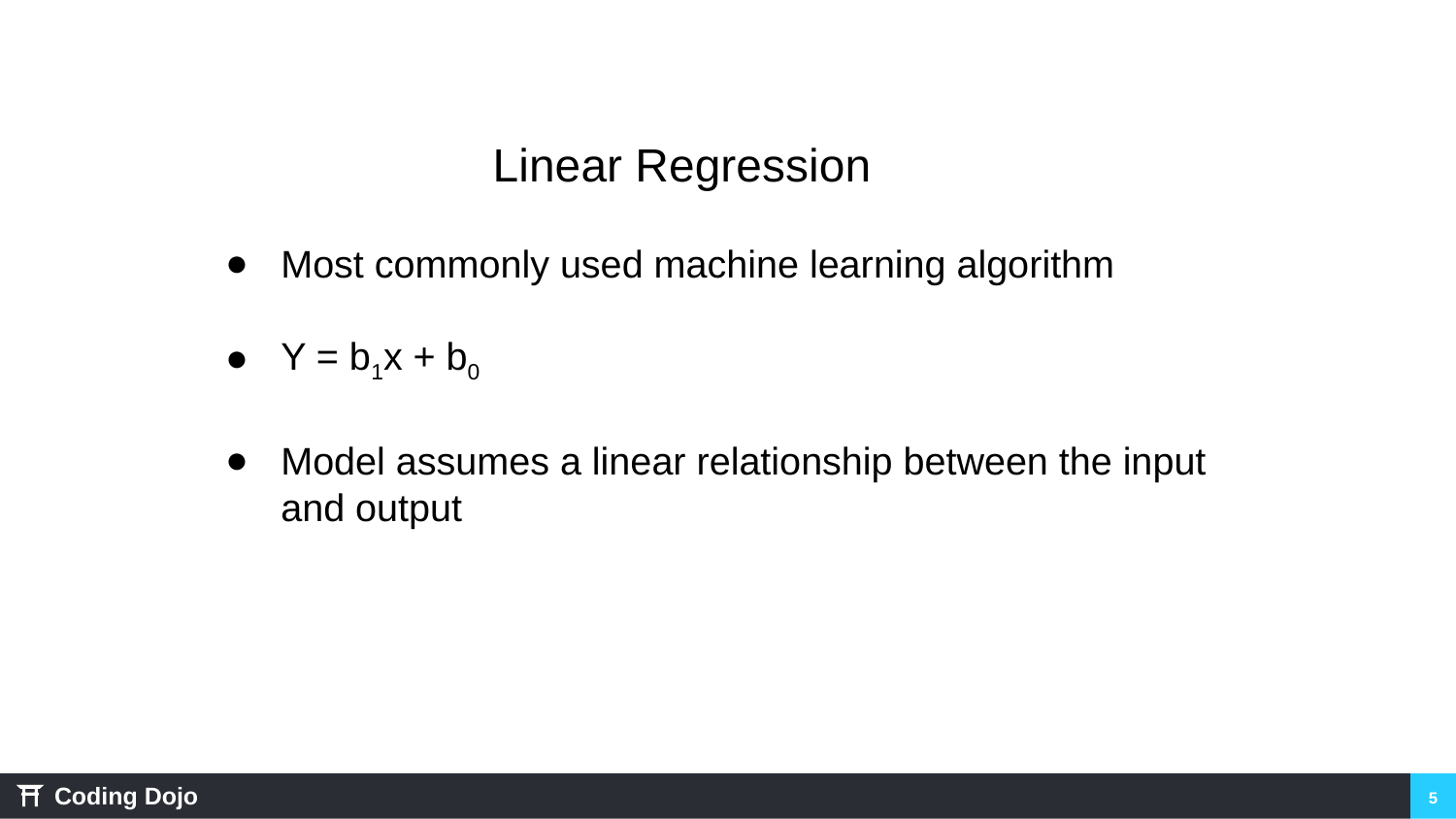

Linear Regression
Most commonly used machine learning algorithm

Y = b1x + b0

Model assumes a linear relationship between the input and output